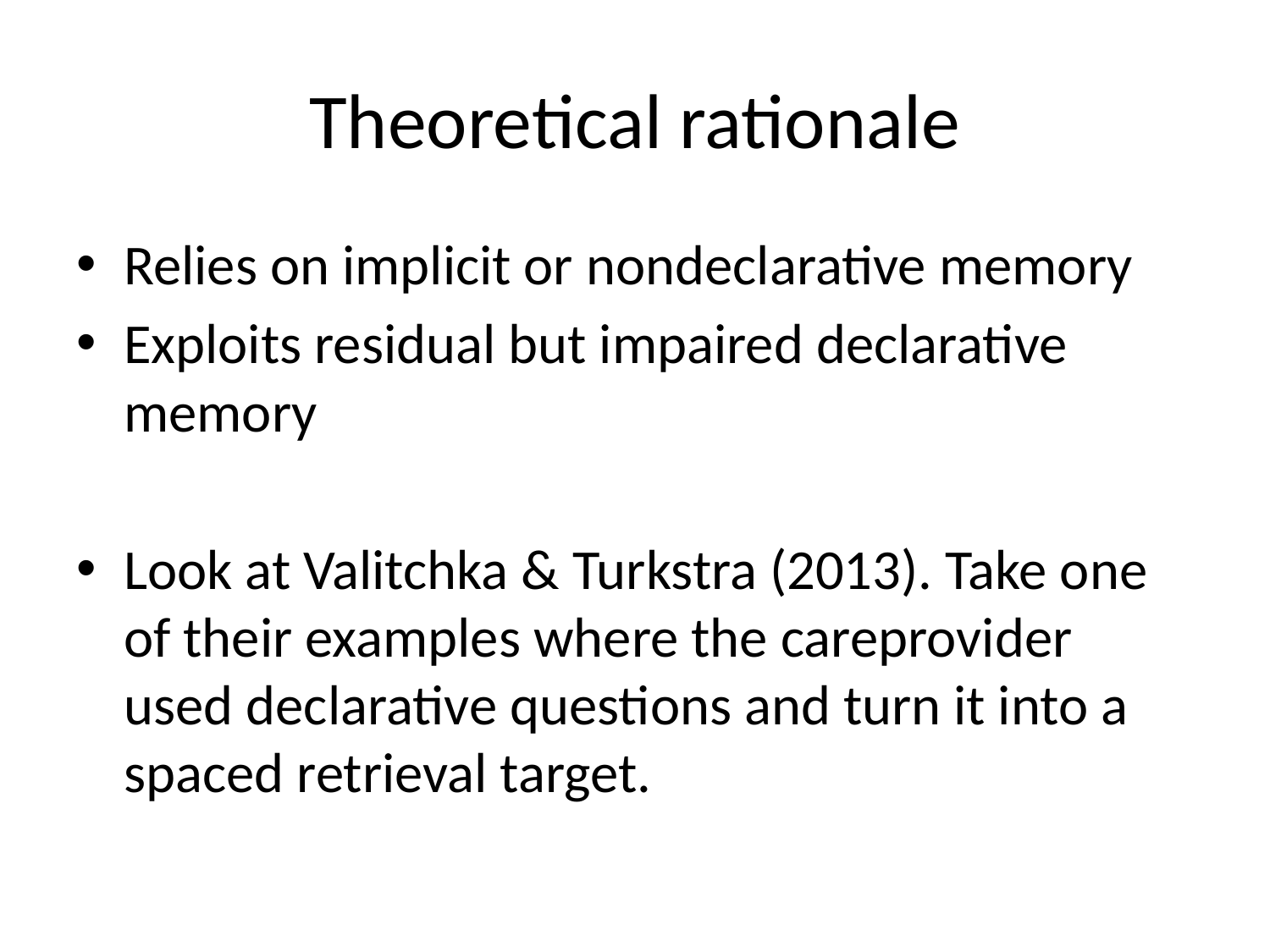

# Theoretical rationale
Relies on implicit or nondeclarative memory
Exploits residual but impaired declarative memory

Look at Valitchka & Turkstra (2013). Take one of their examples where the careprovider used declarative questions and turn it into a spaced retrieval target.